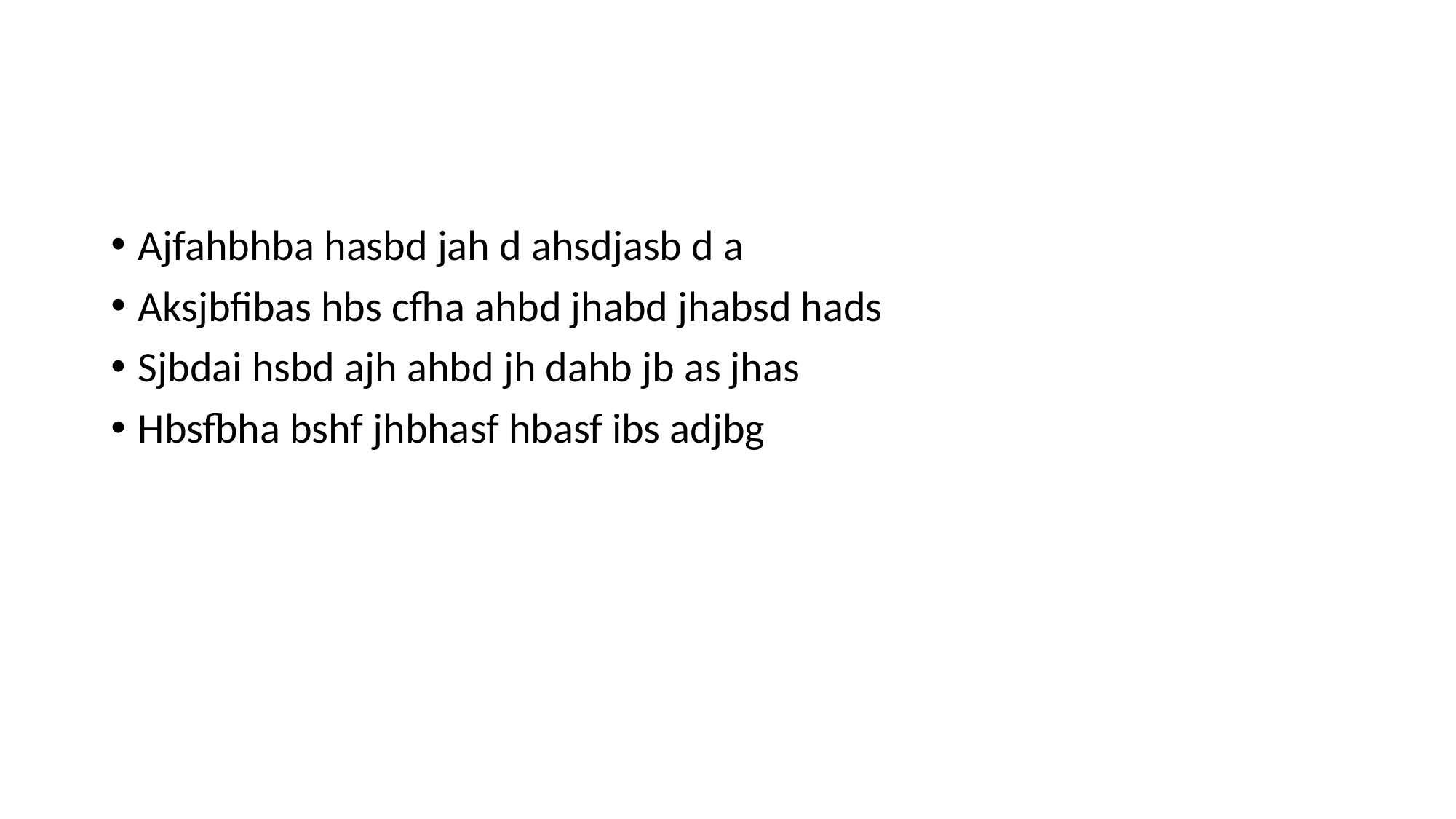

#
Ajfahbhba hasbd jah d ahsdjasb d a
Aksjbfibas hbs cfha ahbd jhabd jhabsd hads
Sjbdai hsbd ajh ahbd jh dahb jb as jhas
Hbsfbha bshf jhbhasf hbasf ibs adjbg